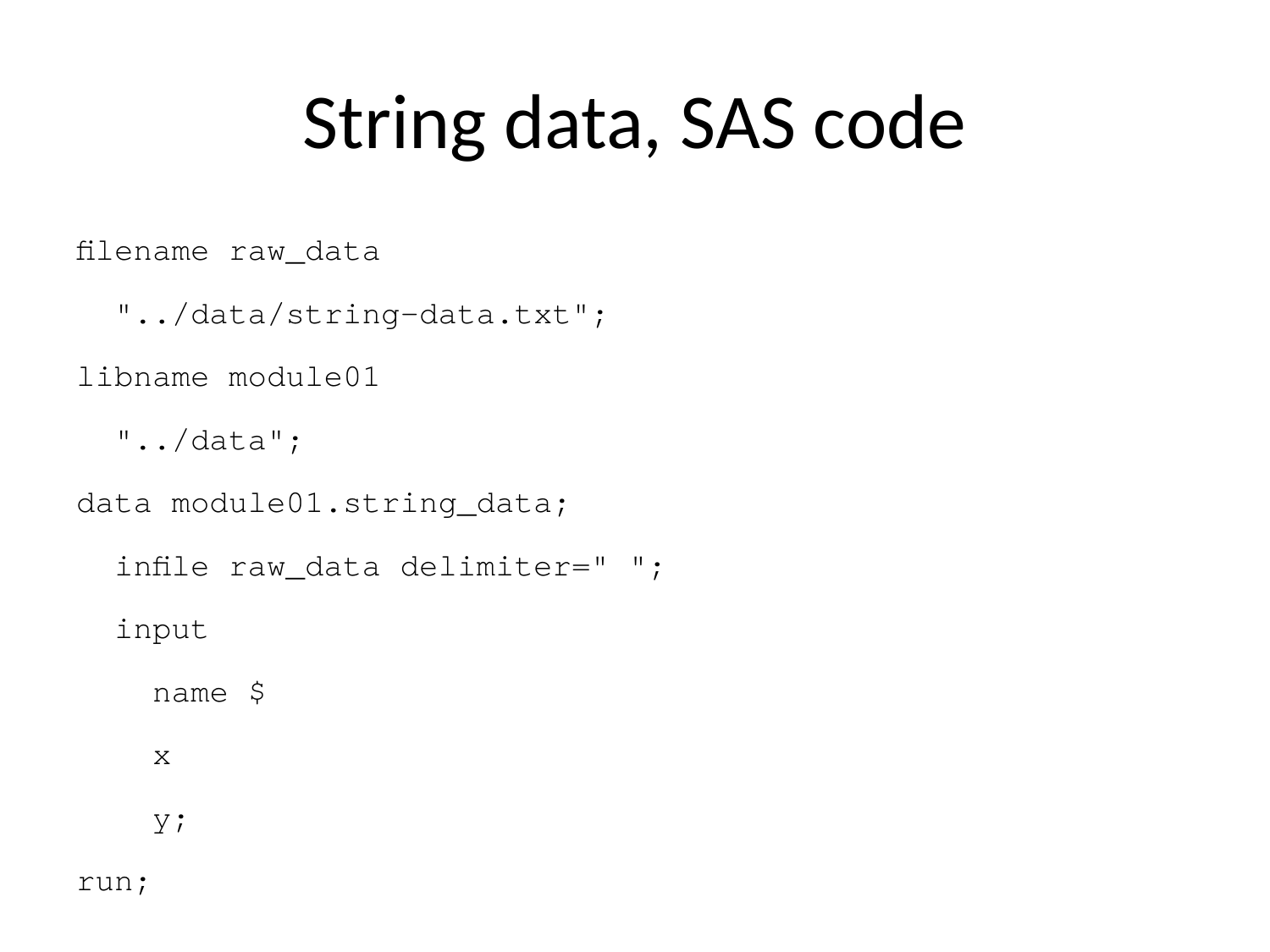

# String data, SAS code
filename raw_data
  "../data/string-data.txt";
libname module01
  "../data";
data module01.string_data;
  infile raw_data delimiter=" ";
  input
    name $
    x
    y;
run;

proc print
    data=module01.string_data(obs=2);
  title1 "First two rows of data";
run;